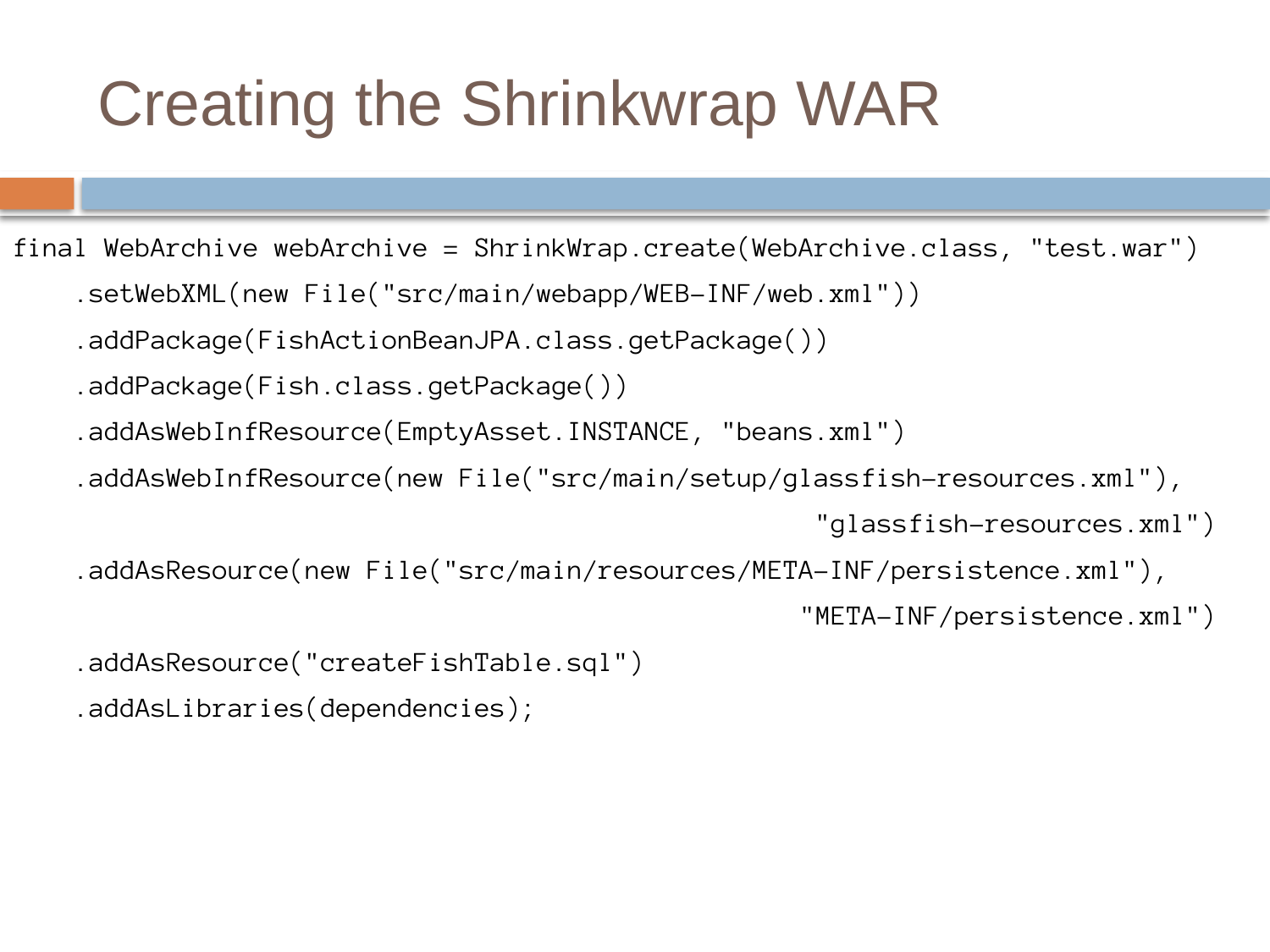

# Creating the Shrinkwrap WAR
final WebArchive webArchive = ShrinkWrap.create(WebArchive.class, "test.war")
    .setWebXML(new File("src/main/webapp/WEB-INF/web.xml"))
    .addPackage(FishActionBeanJPA.class.getPackage())
    .addPackage(Fish.class.getPackage())
    .addAsWebInfResource(EmptyAsset.INSTANCE, "beans.xml")
    .addAsWebInfResource(new File("src/main/setup/glassfish-resources.xml"),
                                                    "glassfish-resources.xml")
    .addAsResource(new File("src/main/resources/META-INF/persistence.xml"),
                                                   "META-INF/persistence.xml")
    .addAsResource("createFishTable.sql")
    .addAsLibraries(dependencies);